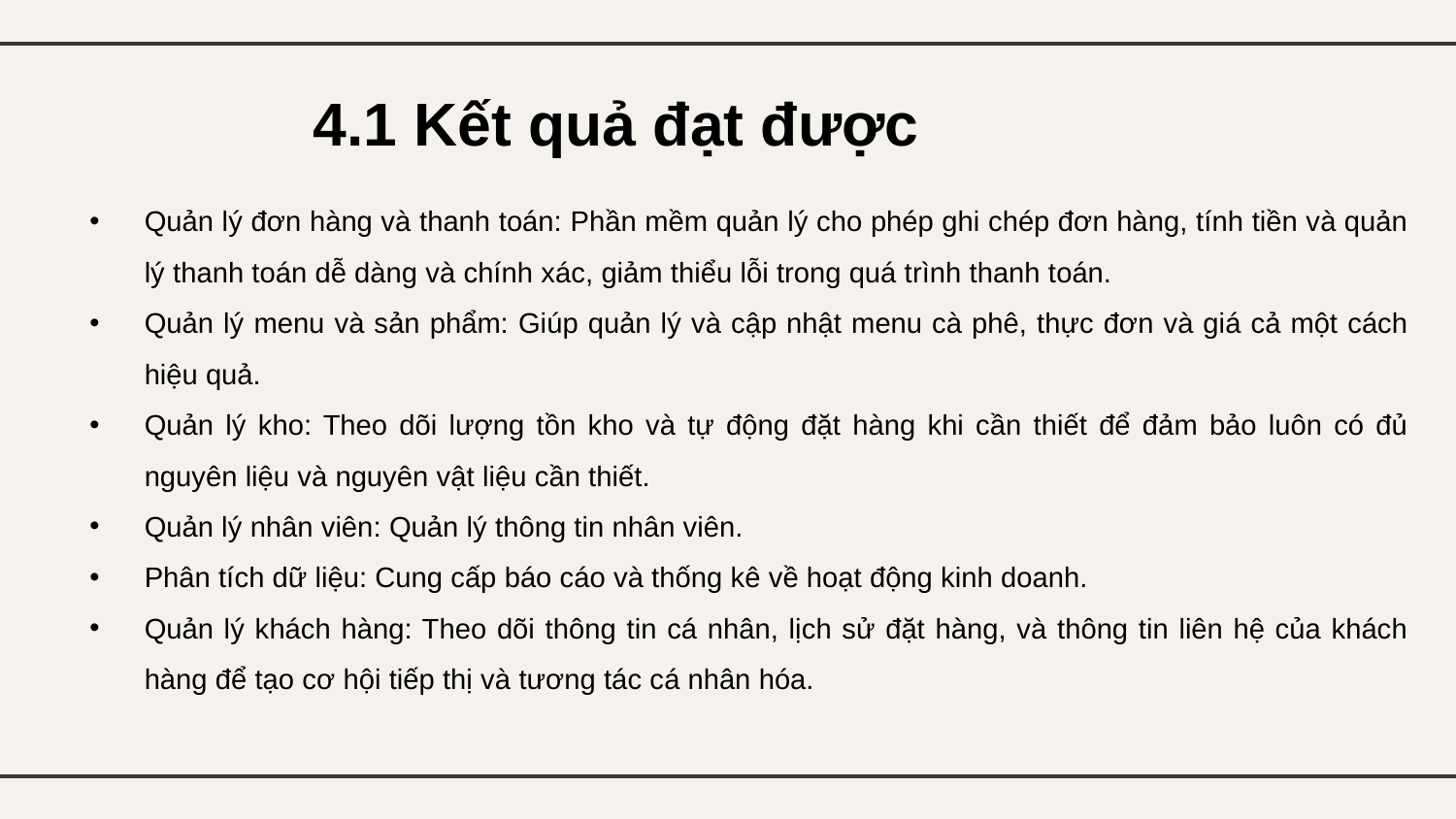

# 4.1 Kết quả đạt được
Quản lý đơn hàng và thanh toán: Phần mềm quản lý cho phép ghi chép đơn hàng, tính tiền và quản lý thanh toán dễ dàng và chính xác, giảm thiểu lỗi trong quá trình thanh toán.
Quản lý menu và sản phẩm: Giúp quản lý và cập nhật menu cà phê, thực đơn và giá cả một cách hiệu quả.
Quản lý kho: Theo dõi lượng tồn kho và tự động đặt hàng khi cần thiết để đảm bảo luôn có đủ nguyên liệu và nguyên vật liệu cần thiết.
Quản lý nhân viên: Quản lý thông tin nhân viên.
Phân tích dữ liệu: Cung cấp báo cáo và thống kê về hoạt động kinh doanh.
Quản lý khách hàng: Theo dõi thông tin cá nhân, lịch sử đặt hàng, và thông tin liên hệ của khách hàng để tạo cơ hội tiếp thị và tương tác cá nhân hóa.